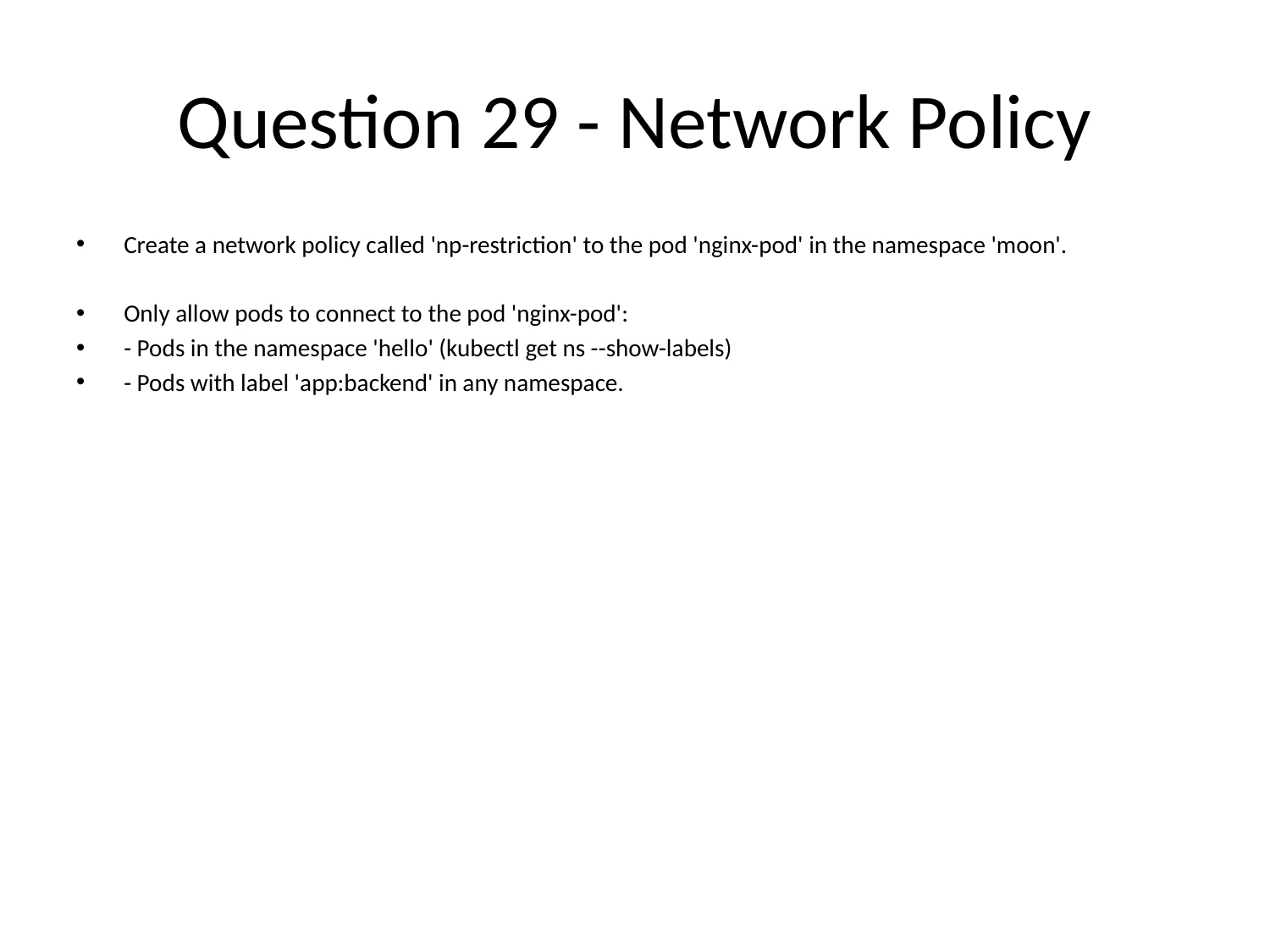

# Question 29 - Network Policy
Create a network policy called 'np-restriction' to the pod 'nginx-pod' in the namespace 'moon'.

Only allow pods to connect to the pod 'nginx-pod':
- Pods in the namespace 'hello' (kubectl get ns --show-labels)
- Pods with label 'app:backend' in any namespace.